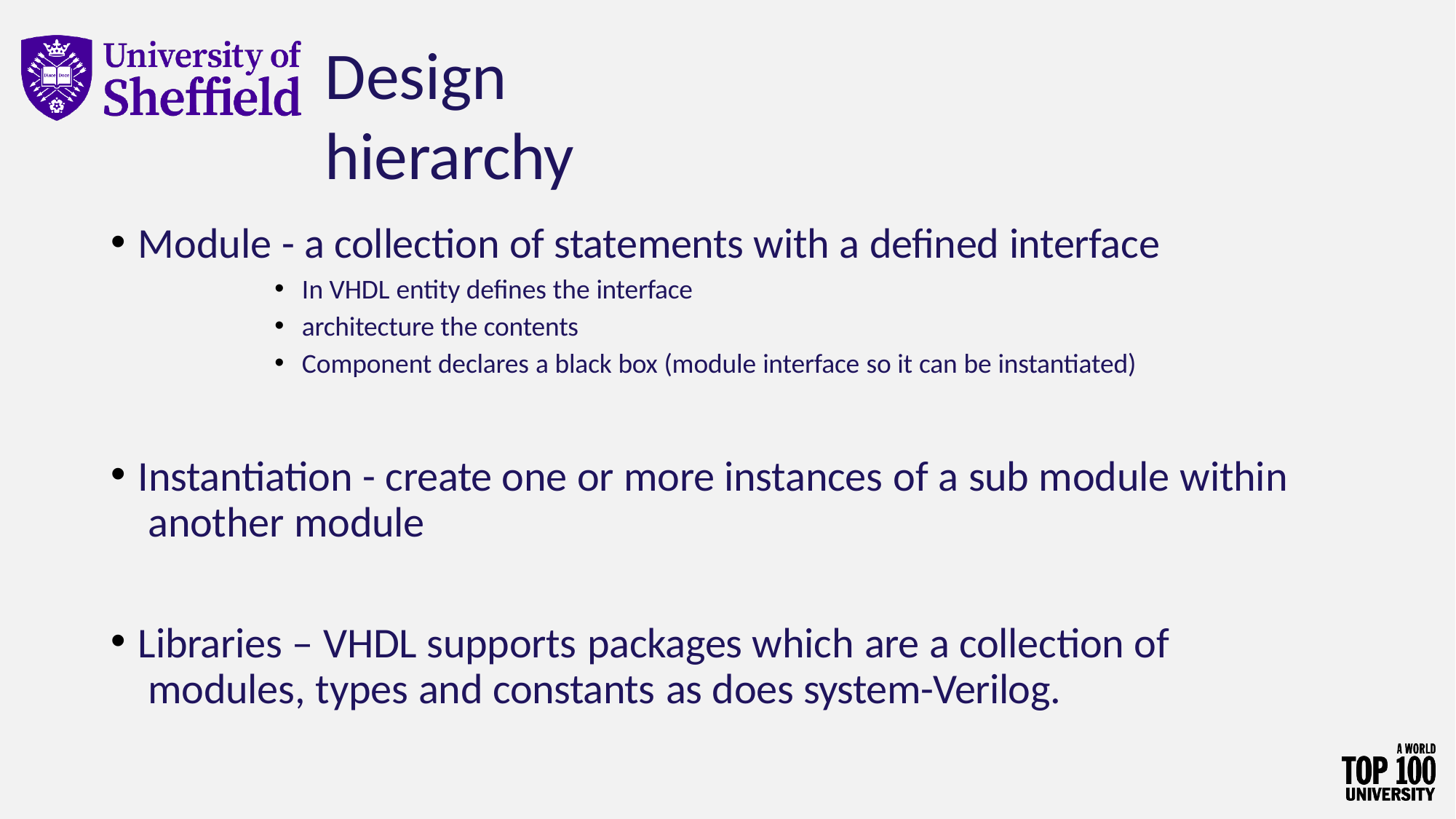

02/10/2025
© The University of Sheffield
Design hierarchy
Module - a collection of statements with a defined interface
In VHDL entity defines the interface
architecture the contents
Component declares a black box (module interface so it can be instantiated)

Instantiation - create one or more instances of a sub module within  another module

Libraries – VHDL supports packages which are a collection of  modules, types and constants as does system-Verilog.